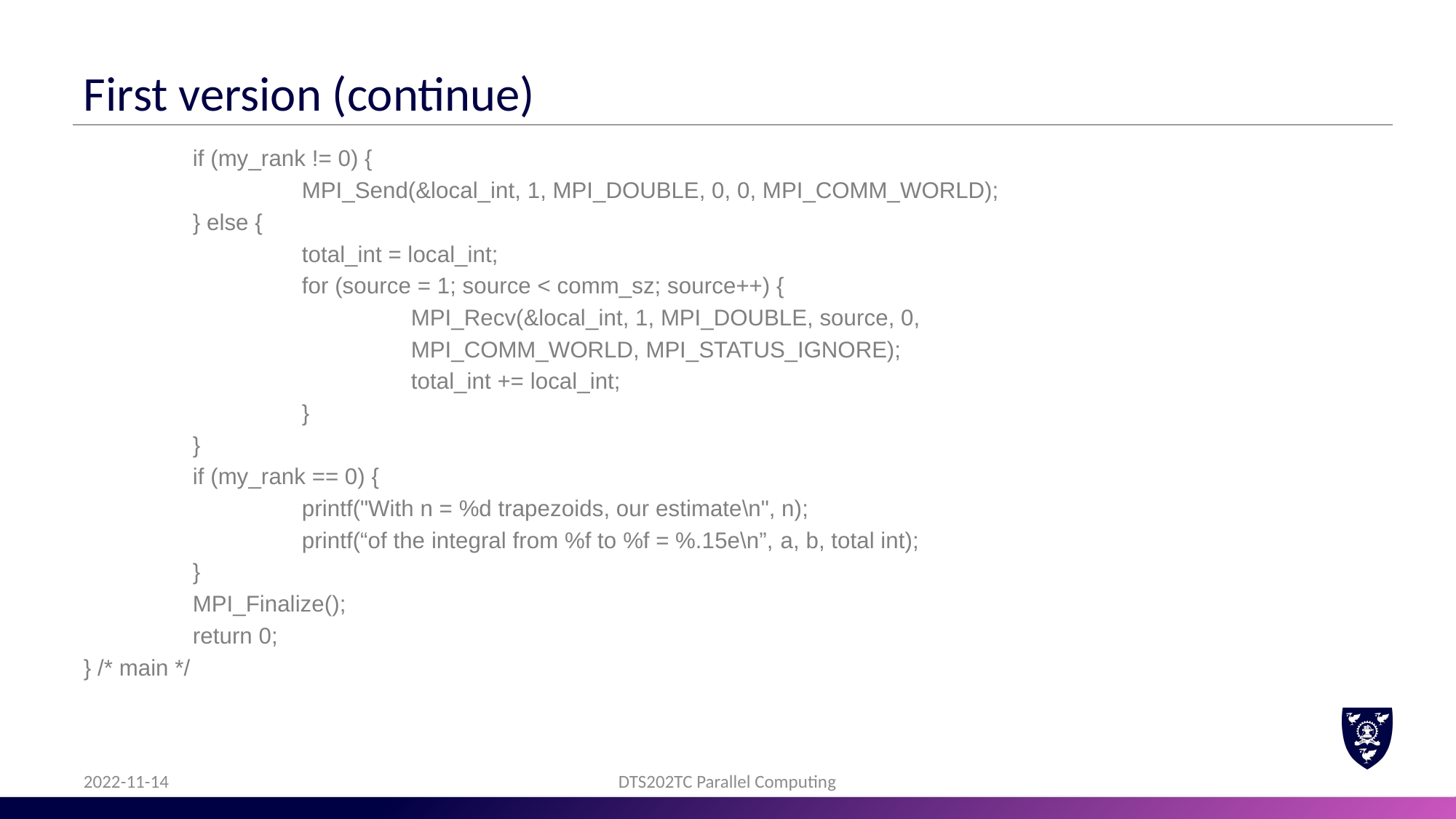

# First version (continue)
	if (my_rank != 0) {
		MPI_Send(&local_int, 1, MPI_DOUBLE, 0, 0, MPI_COMM_WORLD);
	} else {
		total_int = local_int;
		for (source = 1; source < comm_sz; source++) {
			MPI_Recv(&local_int, 1, MPI_DOUBLE, source, 0,
			MPI_COMM_WORLD, MPI_STATUS_IGNORE);
			total_int += local_int;
		}
	}
	if (my_rank == 0) {
		printf("With n = %d trapezoids, our estimate\n", n);
		printf(“of the integral from %f to %f = %.15e\n”, a, b, total int);
	}
	MPI_Finalize();
	return 0;
} /* main */

2022-11-14
DTS202TC Parallel Computing
32